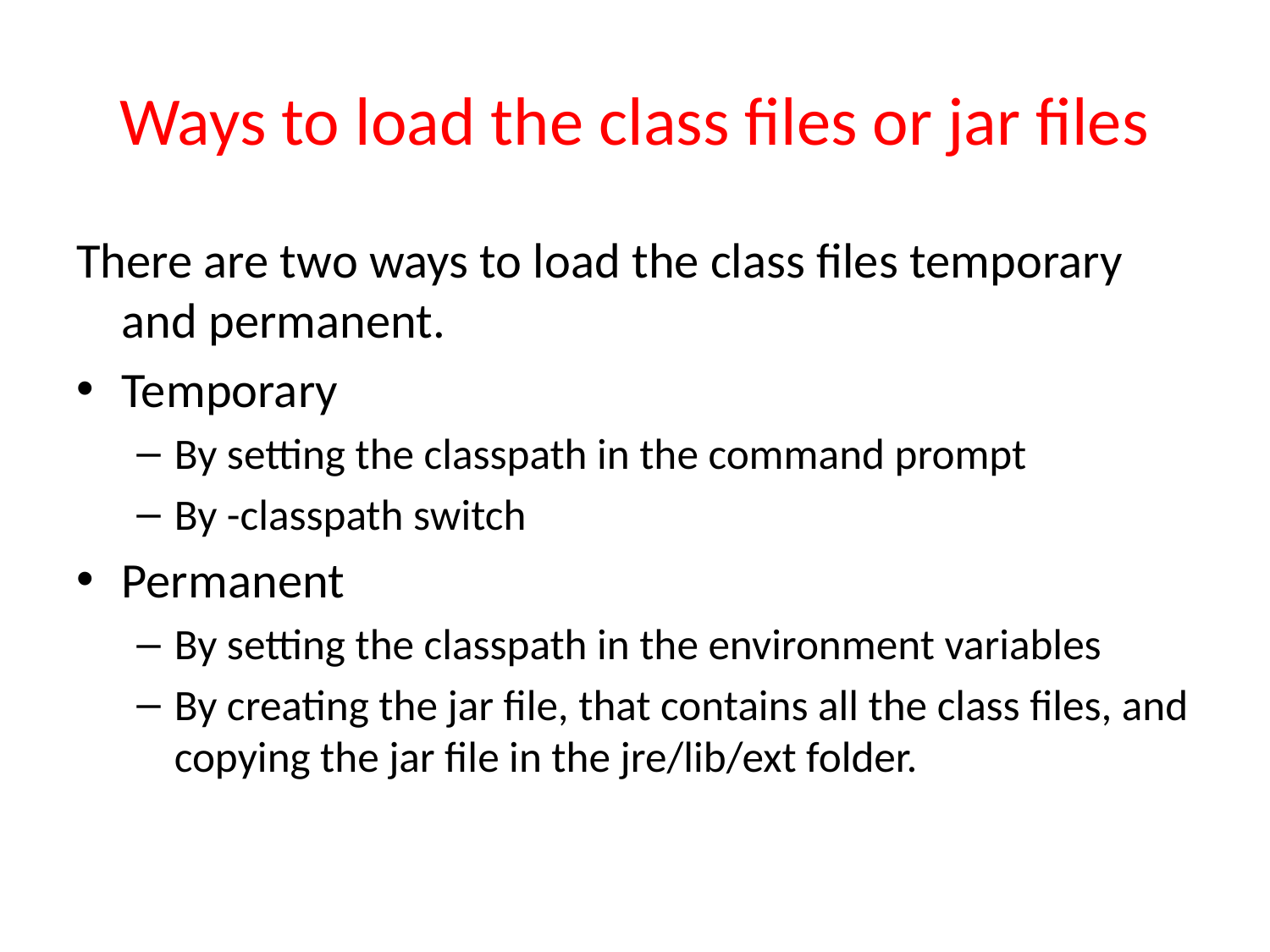

# Ways to load the class files or jar files
There are two ways to load the class files temporary and permanent.
Temporary
By setting the classpath in the command prompt
By -classpath switch
Permanent
By setting the classpath in the environment variables
By creating the jar file, that contains all the class files, and copying the jar file in the jre/lib/ext folder.